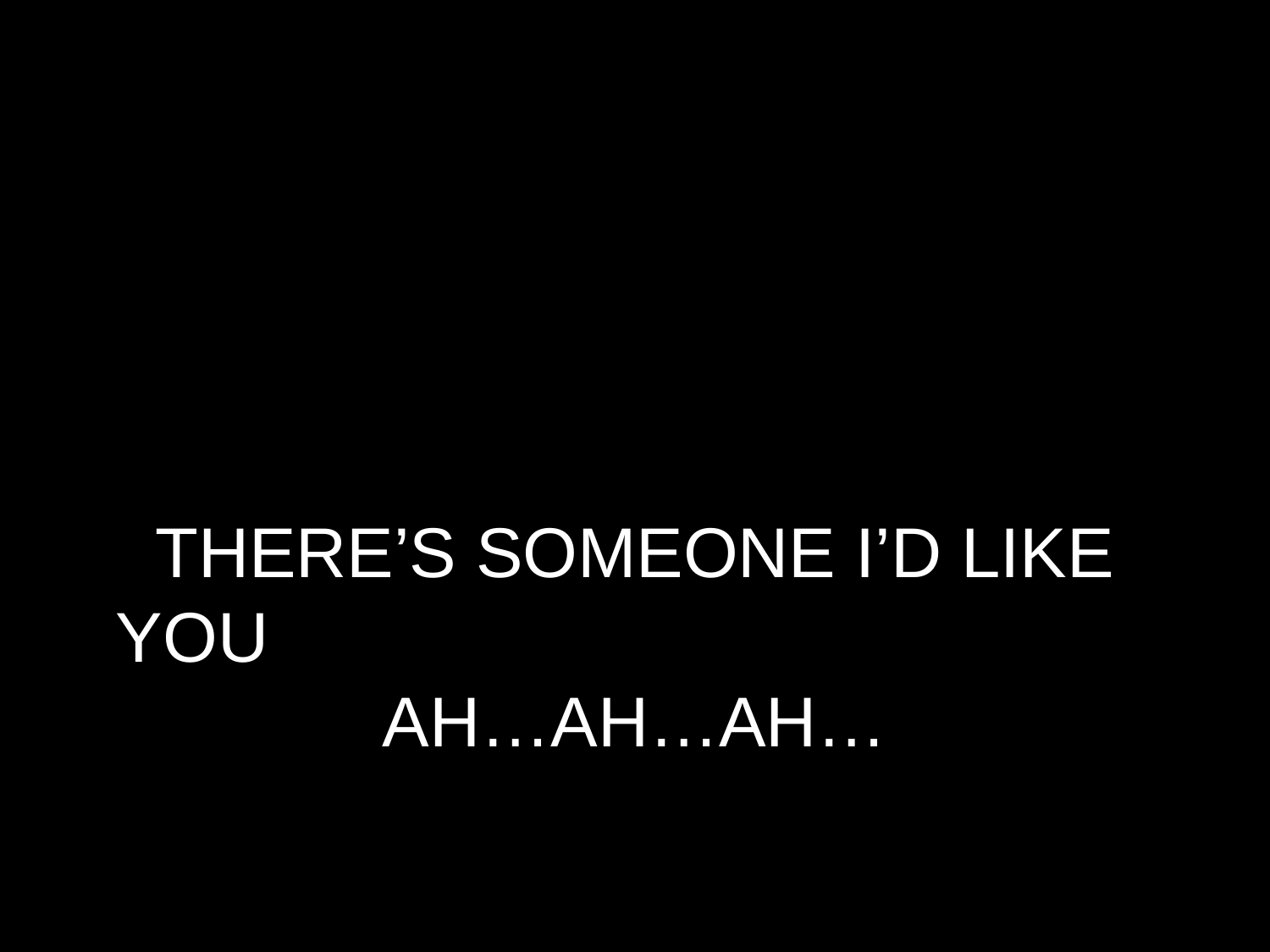

# THERE’S SOMEONE I’D LIKE YOU                                              AH…AH…AH…